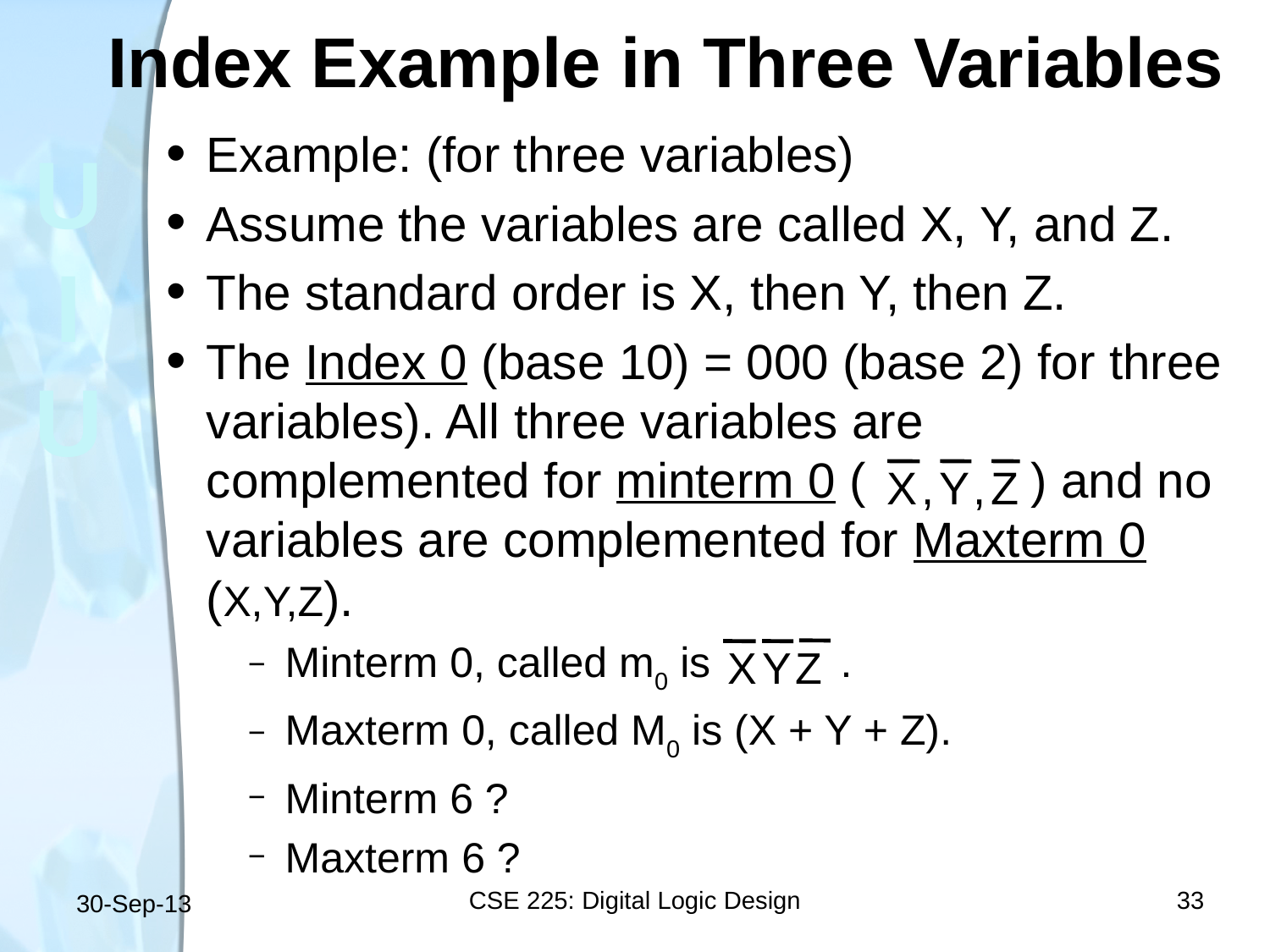

# Index Example in Three Variables
Example: (for three variables)
Assume the variables are called X, Y, and Z.
The standard order is X, then Y, then Z.
The Index 0 (base 10) = 000 (base 2) for three variables). All three variables are complemented for minterm 0 (            ) and no variables are complemented for Maxterm 0 (X,Y,Z).
Minterm 0, called m0 is           .
Maxterm 0, called M0 is (X + Y + Z).
Minterm 6 ?
Maxterm 6 ?

X
,
Y
,
Z

X
Y
Z
CSE 225: Digital Logic Design
33
30-Sep-13